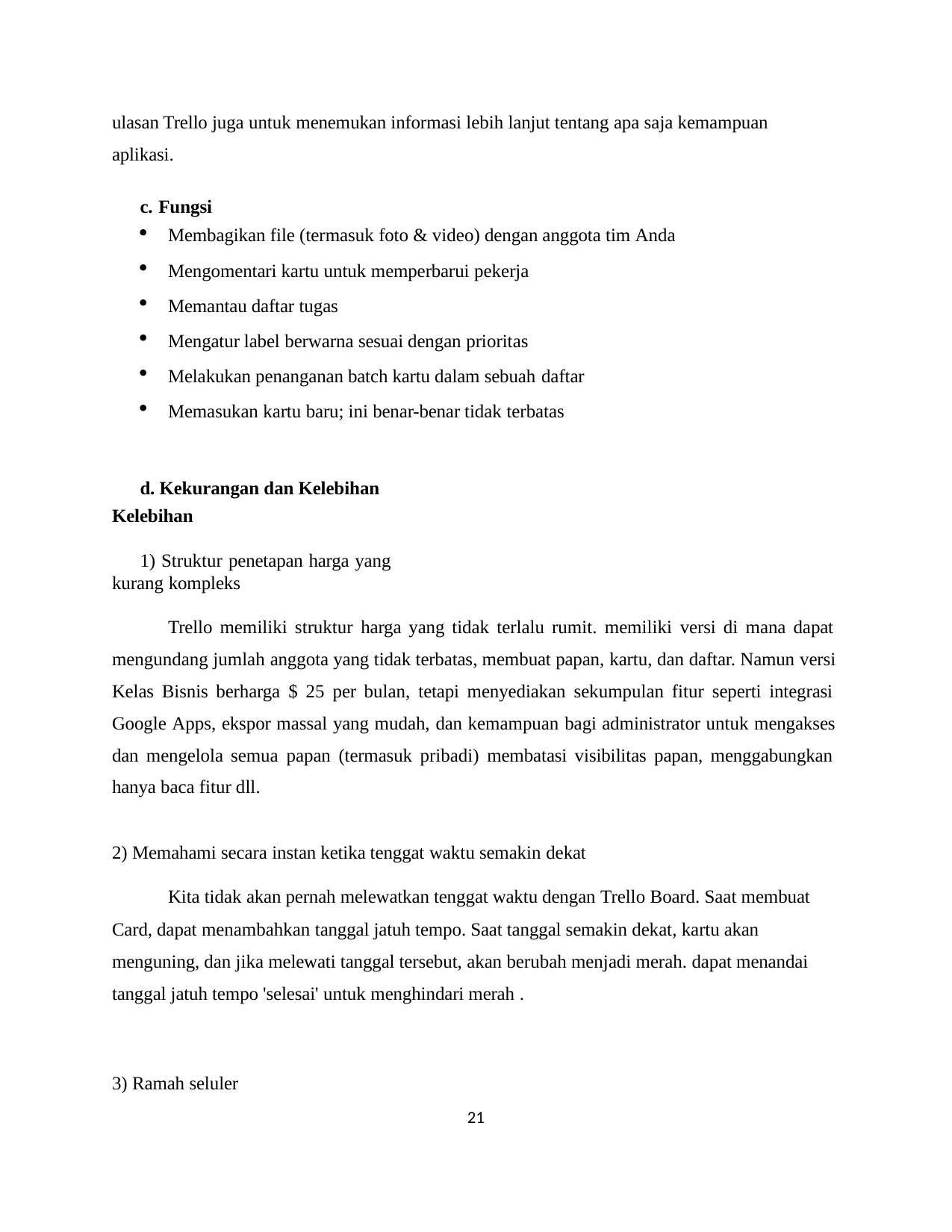

ulasan Trello juga untuk menemukan informasi lebih lanjut tentang apa saja kemampuan  aplikasi.

c. Fungsi
Membagikan file (termasuk foto & video) dengan anggota tim Anda
Mengomentari kartu untuk memperbarui pekerja
Memantau daftar tugas
Mengatur label berwarna sesuai dengan prioritas
Melakukan penanganan batch kartu dalam sebuah daftar
Memasukan kartu baru; ini benar-benar tidak terbatas

d. Kekurangan dan Kelebihan  Kelebihan

1) Struktur penetapan harga yang kurang kompleks
Trello memiliki struktur harga yang tidak terlalu rumit. memiliki versi di mana dapat  mengundang jumlah anggota yang tidak terbatas, membuat papan, kartu, dan daftar. Namun versi  Kelas Bisnis berharga $ 25 per bulan, tetapi menyediakan sekumpulan fitur seperti integrasi  Google Apps, ekspor massal yang mudah, dan kemampuan bagi administrator untuk mengakses  dan mengelola semua papan (termasuk pribadi) membatasi visibilitas papan, menggabungkan  hanya baca fitur dll.
2) Memahami secara instan ketika tenggat waktu semakin dekat
Kita tidak akan pernah melewatkan tenggat waktu dengan Trello Board. Saat membuat  Card, dapat menambahkan tanggal jatuh tempo. Saat tanggal semakin dekat, kartu akan  menguning, dan jika melewati tanggal tersebut, akan berubah menjadi merah. dapat menandai  tanggal jatuh tempo 'selesai' untuk menghindari merah .
3) Ramah seluler
21